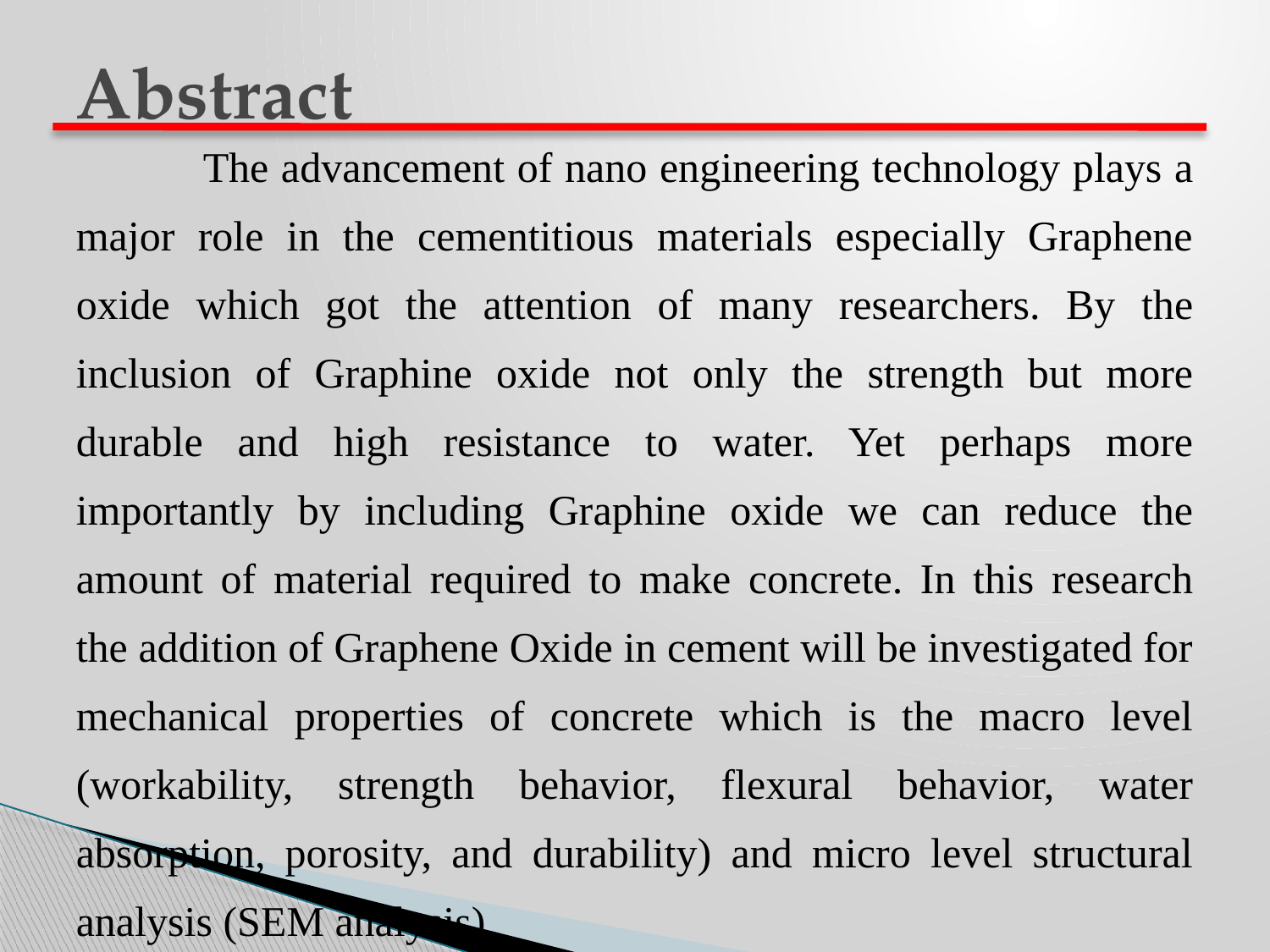

# Abstract
	The advancement of nano engineering technology plays a major role in the cementitious materials especially Graphene oxide which got the attention of many researchers. By the inclusion of Graphine oxide not only the strength but more durable and high resistance to water. Yet perhaps more importantly by including Graphine oxide we can reduce the amount of material required to make concrete. In this research the addition of Graphene Oxide in cement will be investigated for mechanical properties of concrete which is the macro level (workability, strength behavior, flexural behavior, water absorption, porosity, and durability) and micro level structural analysis (SEM analysis).